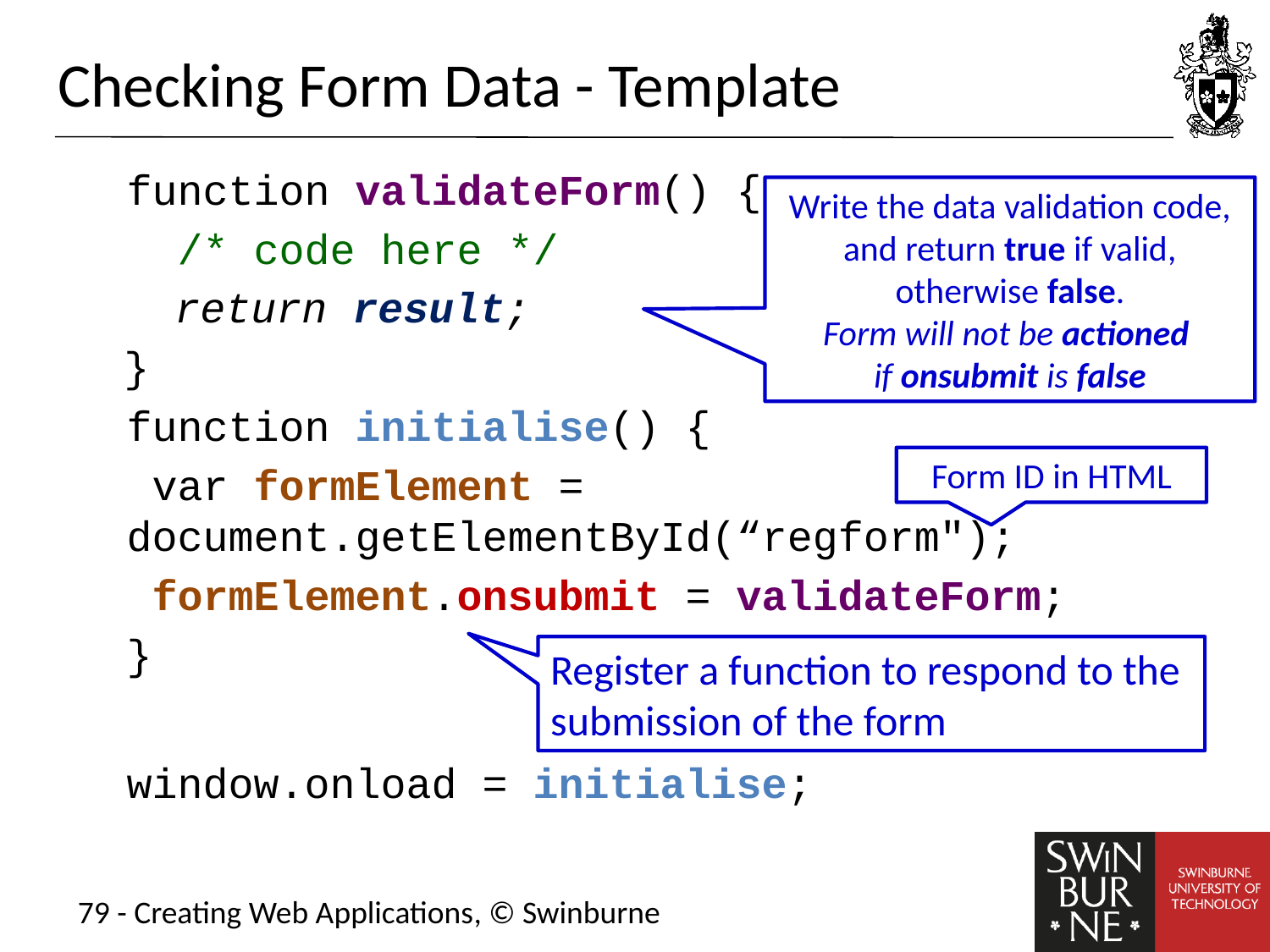

# Checking Form Data - Template
function validateForm() {
  /* code here */
  return result;
}
function initialise() {
 var formElement = 	document.getElementById(“regform");
 formElement.onsubmit = validateForm;
}

window.onload = initialise;
Write the data validation code, and return true if valid, otherwise false.
Form will not be actioned
if onsubmit is false
Form ID in HTML
Register a function to respond to the submission of the form